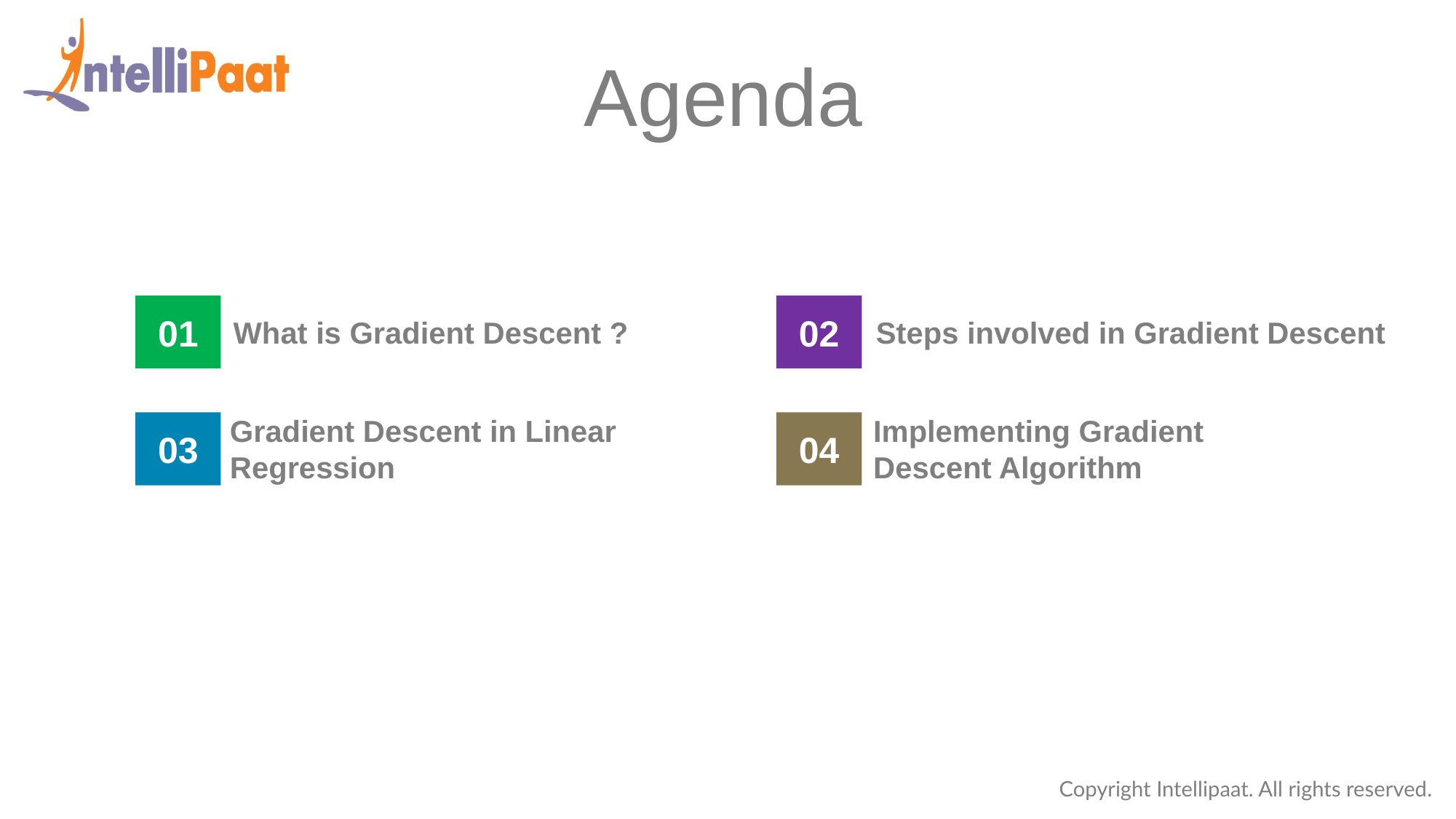

Agenda
01
What is Gradient Descent ?
02
Steps involved in Gradient Descent
Gradient Descent in Linear Regression
03
Implementing Gradient Descent Algorithm
04